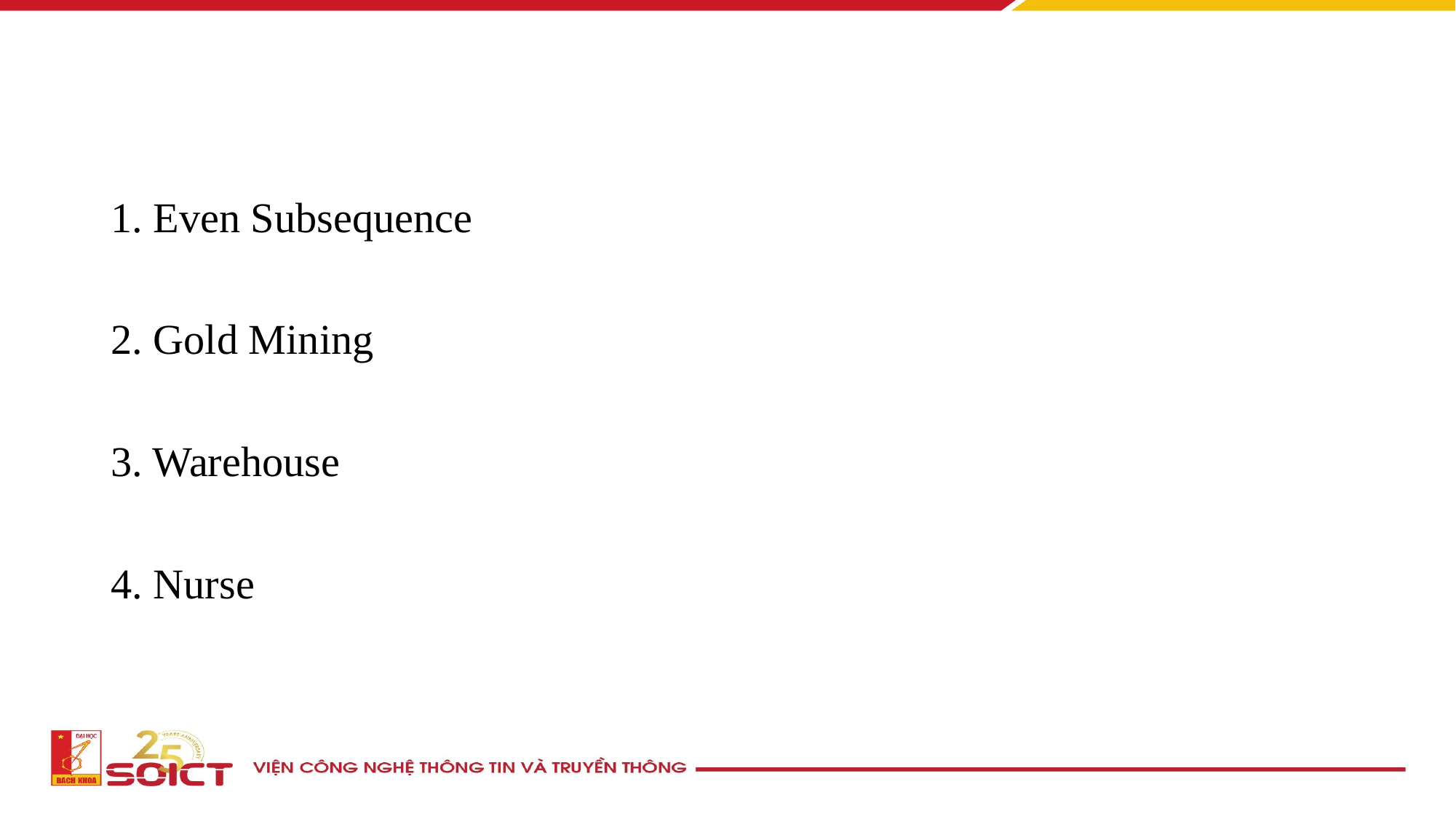

#
1. Even Subsequence

2. Gold Mining

3. Warehouse

4. Nurse